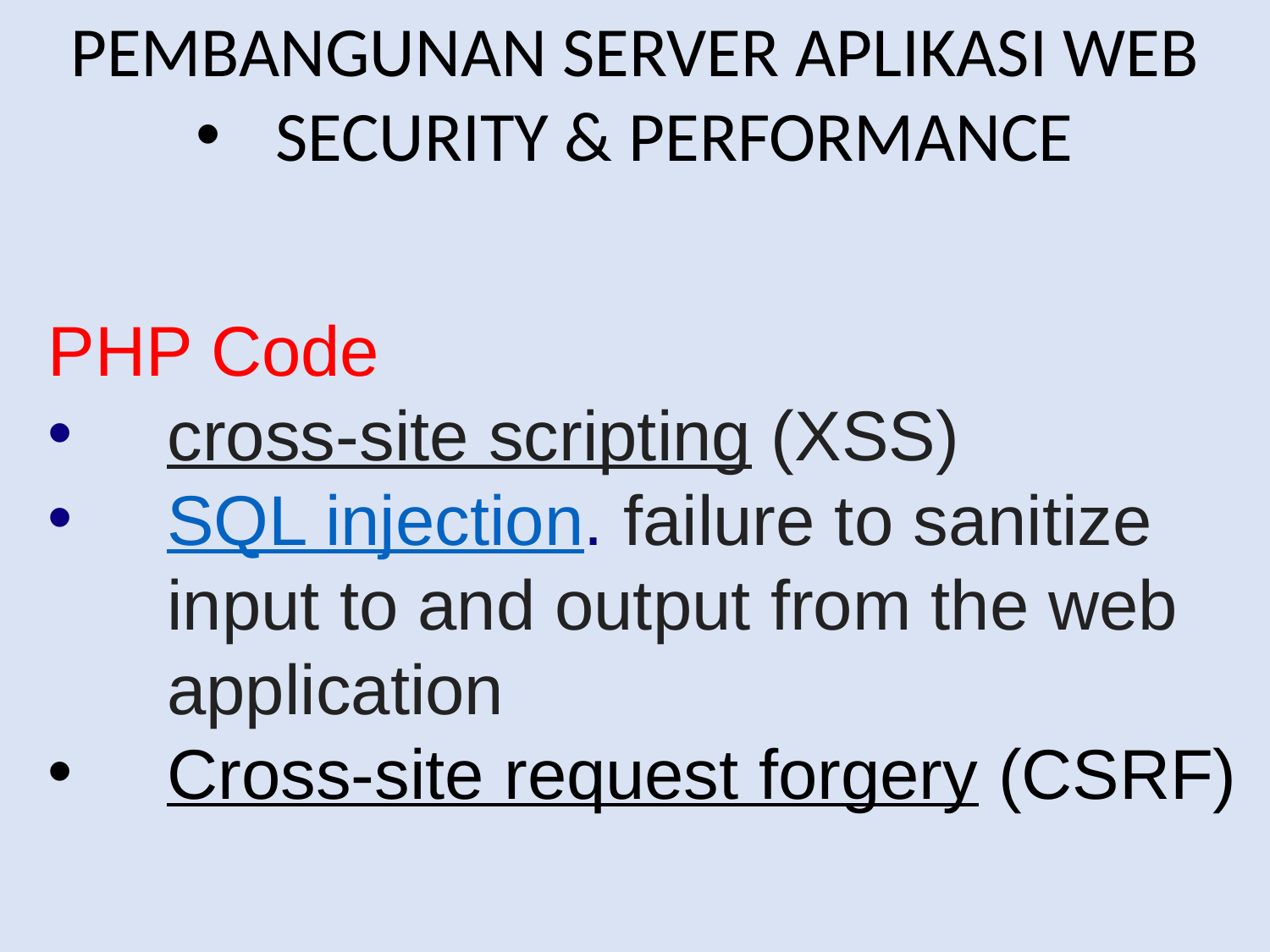

PEMBANGUNAN SERVER APLIKASI WEB
SECURITY & PERFORMANCE
PHP Code
cross-site scripting (XSS)
SQL injection. failure to sanitize input to and output from the web application
Cross-site request forgery (CSRF)